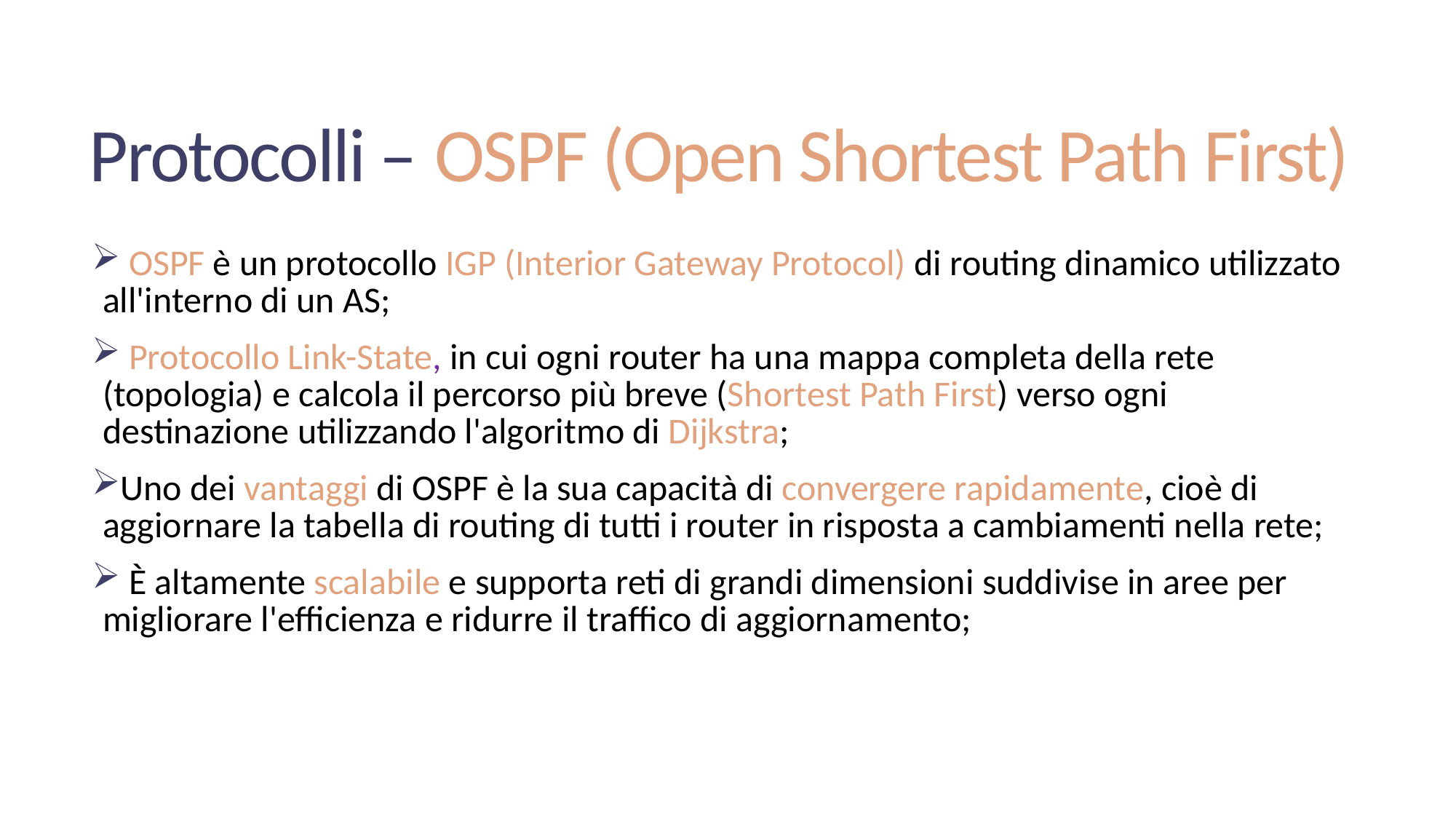

# Protocolli – OSPF (Open Shortest Path First)
 OSPF è un protocollo IGP (Interior Gateway Protocol) di routing dinamico utilizzato all'interno di un AS;
 Protocollo Link-State, in cui ogni router ha una mappa completa della rete (topologia) e calcola il percorso più breve (Shortest Path First) verso ogni destinazione utilizzando l'algoritmo di Dijkstra;
Uno dei vantaggi di OSPF è la sua capacità di convergere rapidamente, cioè di aggiornare la tabella di routing di tutti i router in risposta a cambiamenti nella rete;
 È altamente scalabile e supporta reti di grandi dimensioni suddivise in aree per migliorare l'efficienza e ridurre il traffico di aggiornamento;